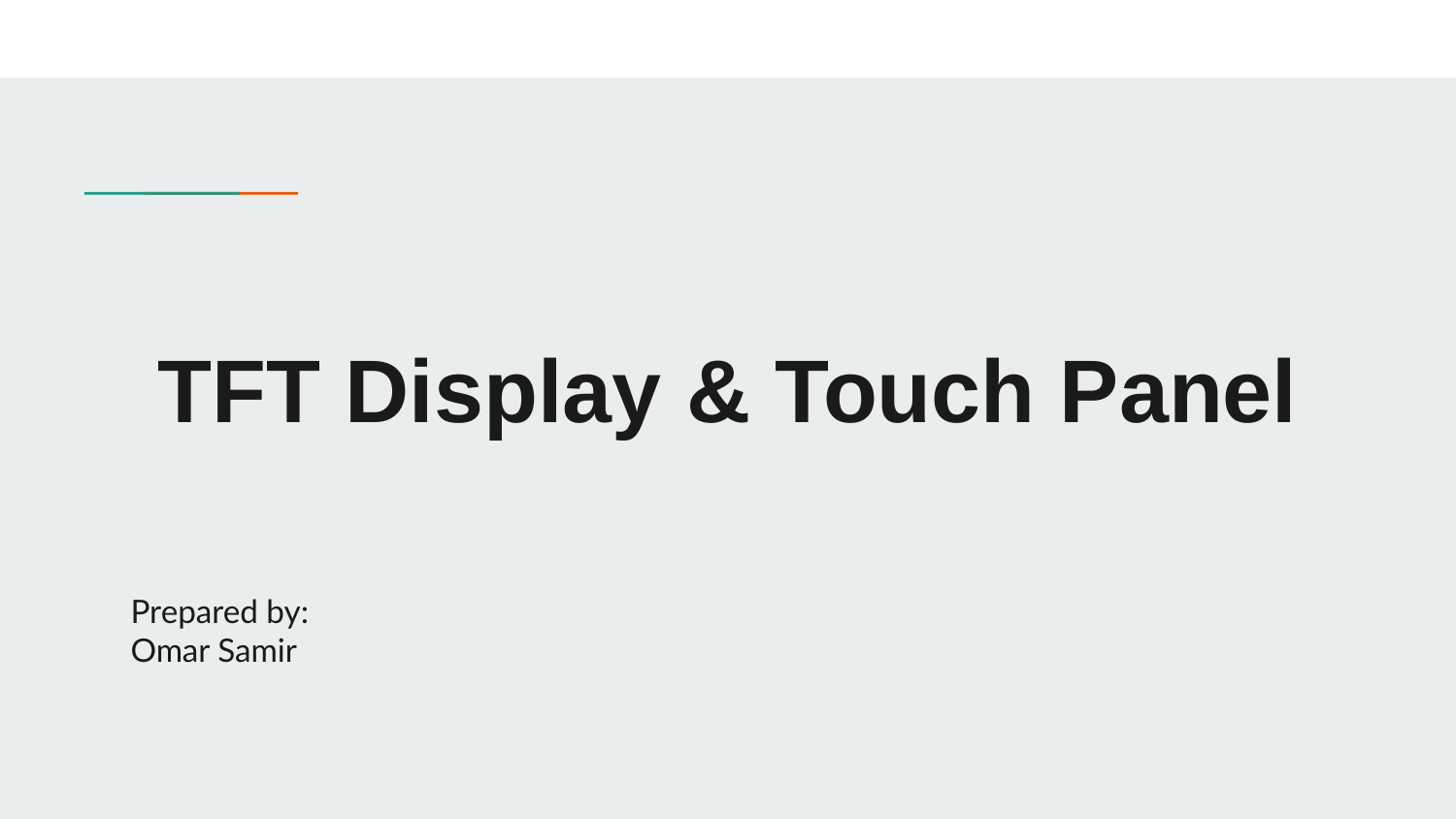

# TFT Display & Touch Panel
Prepared by:
Omar Samir